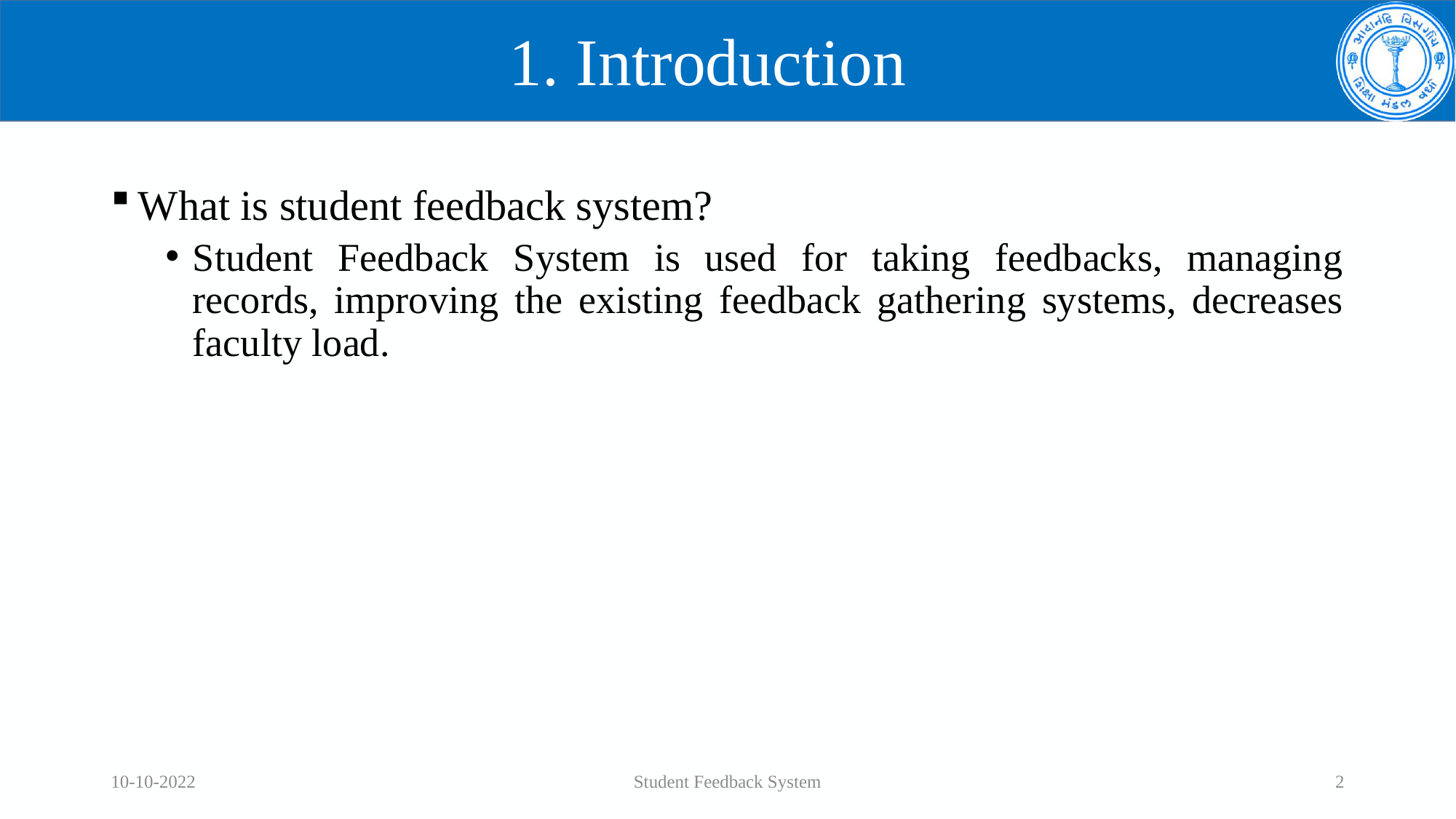

# 1. Introduction
What is student feedback system?
Student Feedback System is used for taking feedbacks, managing records, improving the existing feedback gathering systems, decreases faculty load.

10-10-2022
Student Feedback System
2